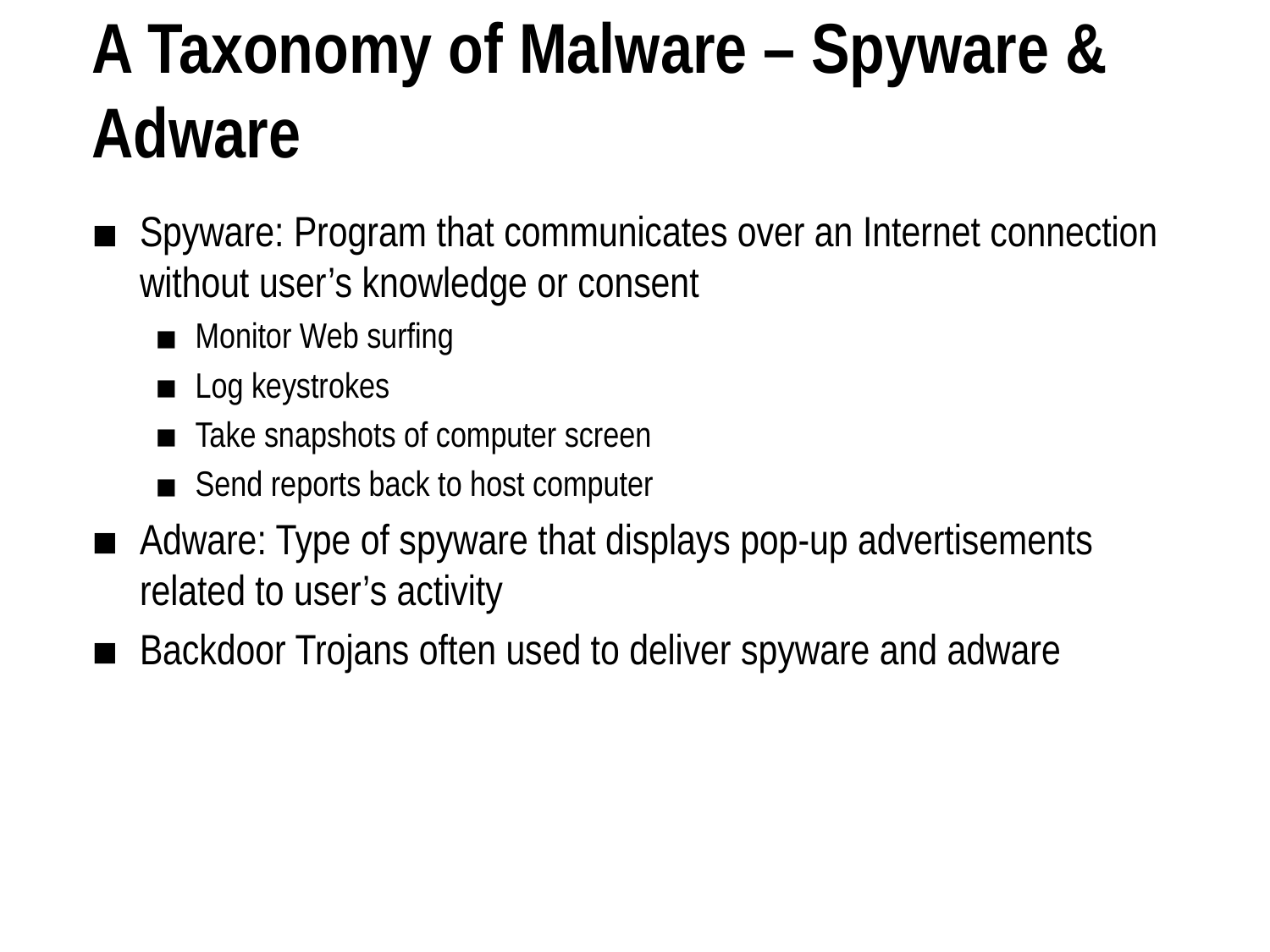

# A Taxonomy of Malware – Spyware & Adware
Spyware: Program that communicates over an Internet connection without user’s knowledge or consent
Monitor Web surfing
Log keystrokes
Take snapshots of computer screen
Send reports back to host computer
Adware: Type of spyware that displays pop-up advertisements related to user’s activity
Backdoor Trojans often used to deliver spyware and adware
Malware